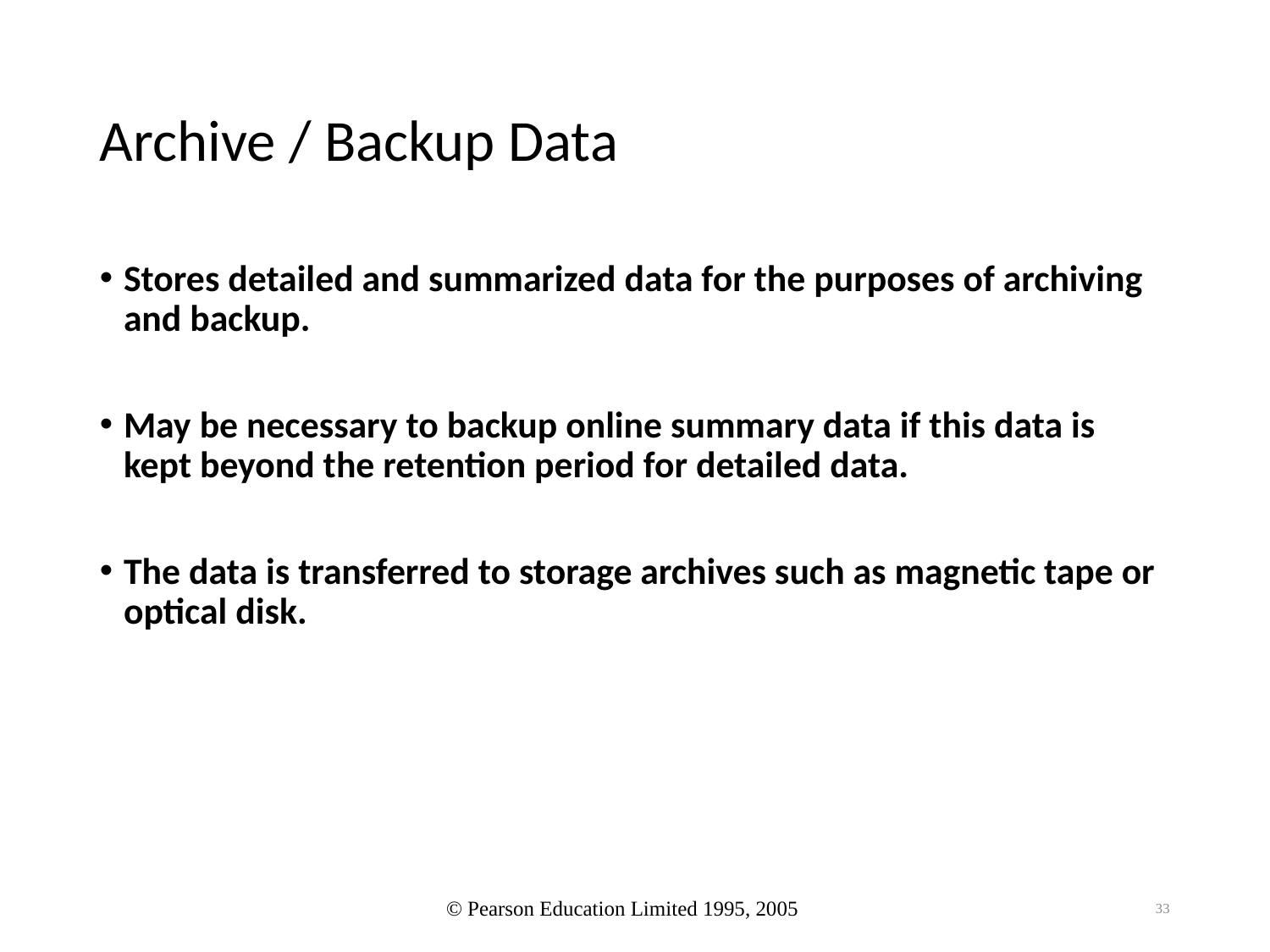

# Archive / Backup Data
Stores detailed and summarized data for the purposes of archiving and backup.

May be necessary to backup online summary data if this data is kept beyond the retention period for detailed data.

The data is transferred to storage archives such as magnetic tape or optical disk.
33
© Pearson Education Limited 1995, 2005